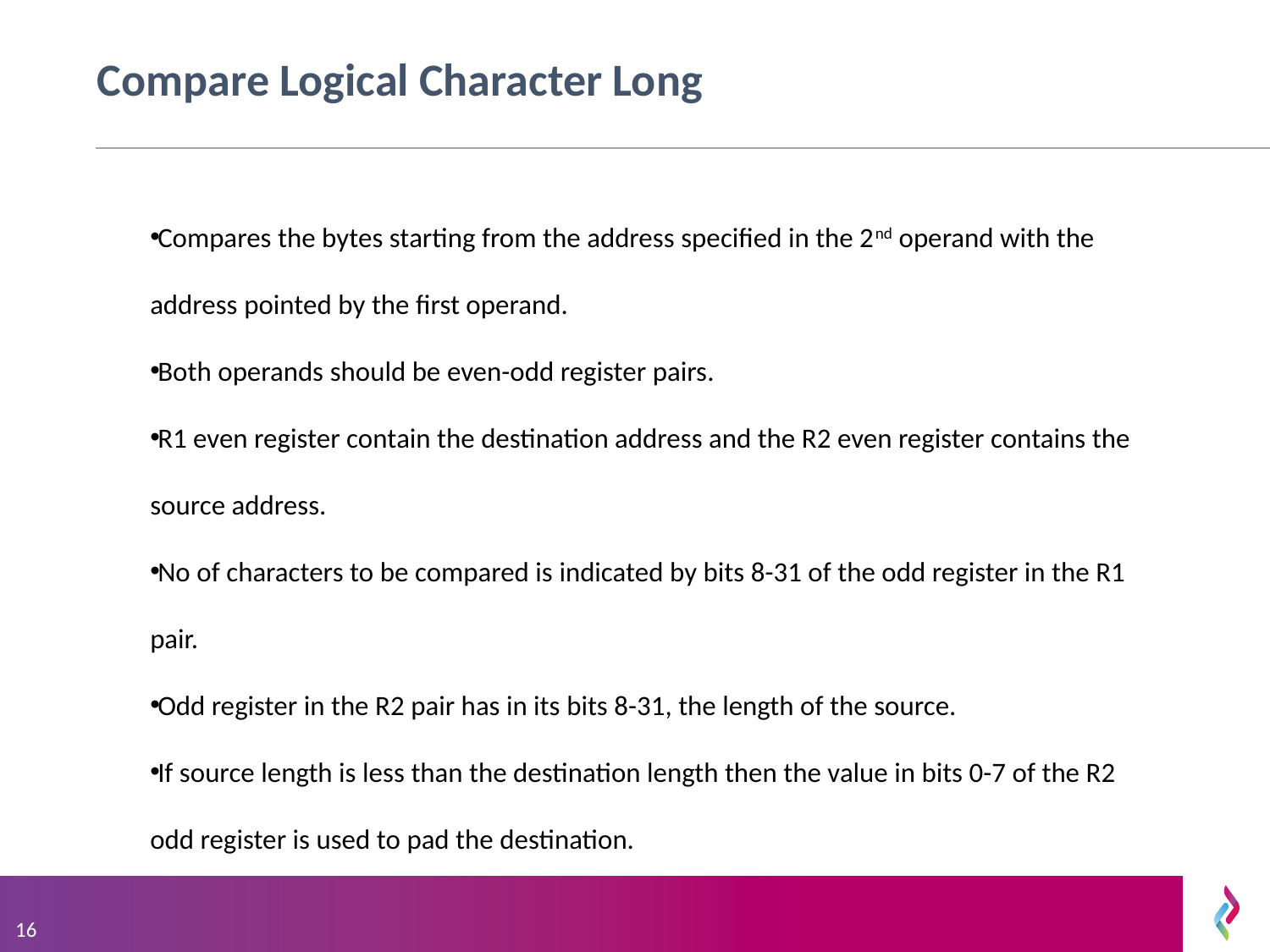

# Compare Logical Character Long
Compares the bytes starting from the address specified in the 2nd operand with the address pointed by the first operand.
Both operands should be even-odd register pairs.
R1 even register contain the destination address and the R2 even register contains the source address.
No of characters to be compared is indicated by bits 8-31 of the odd register in the R1 pair.
Odd register in the R2 pair has in its bits 8-31, the length of the source.
If source length is less than the destination length then the value in bits 0-7 of the R2 odd register is used to pad the destination.